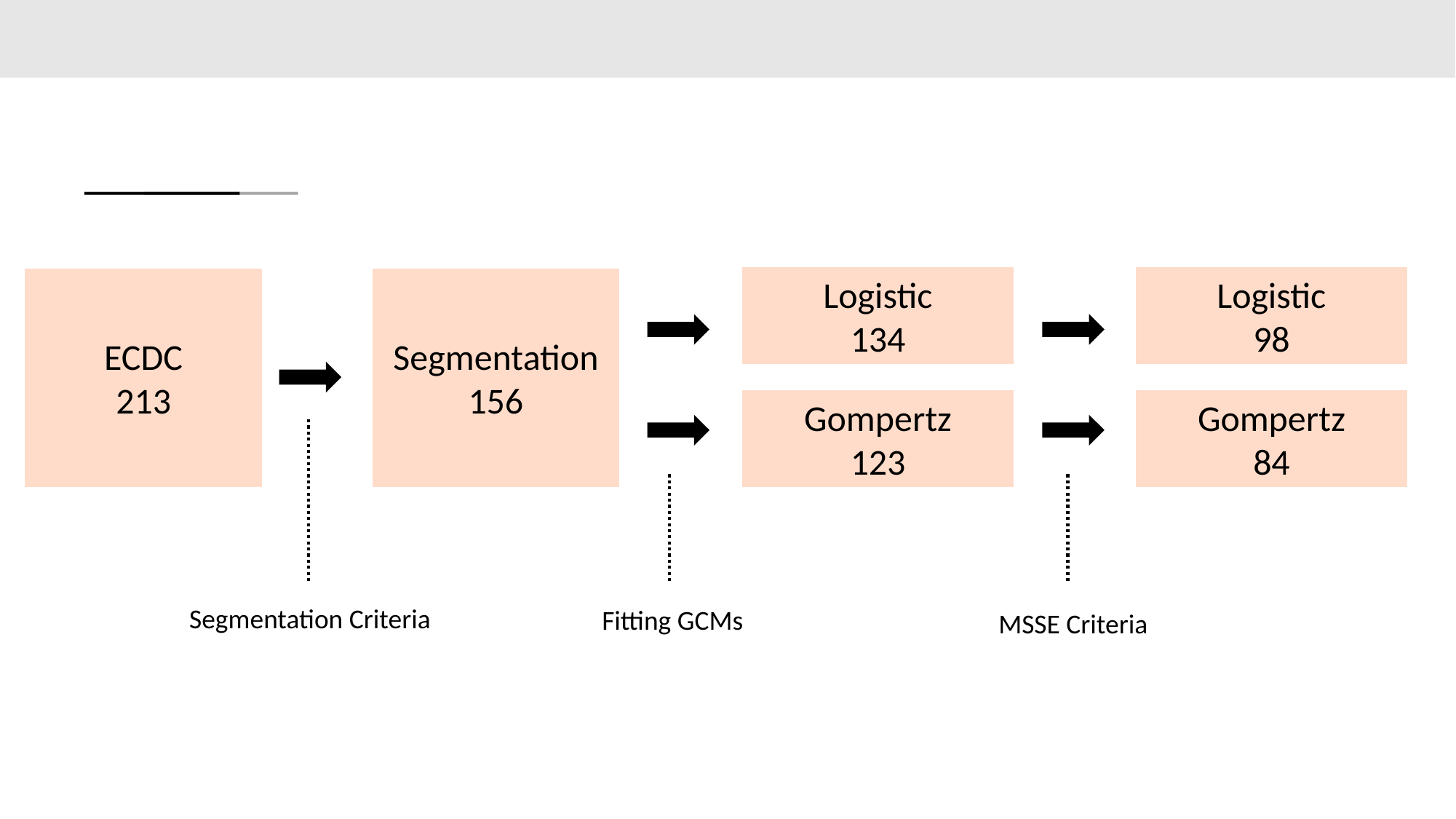

Logistic
134
Logistic
98
ECDC
213
Segmentation
156

Gompertz
123
Gompertz
84

Segmentation Criteria
Fitting GCMs
MSSE Criteria